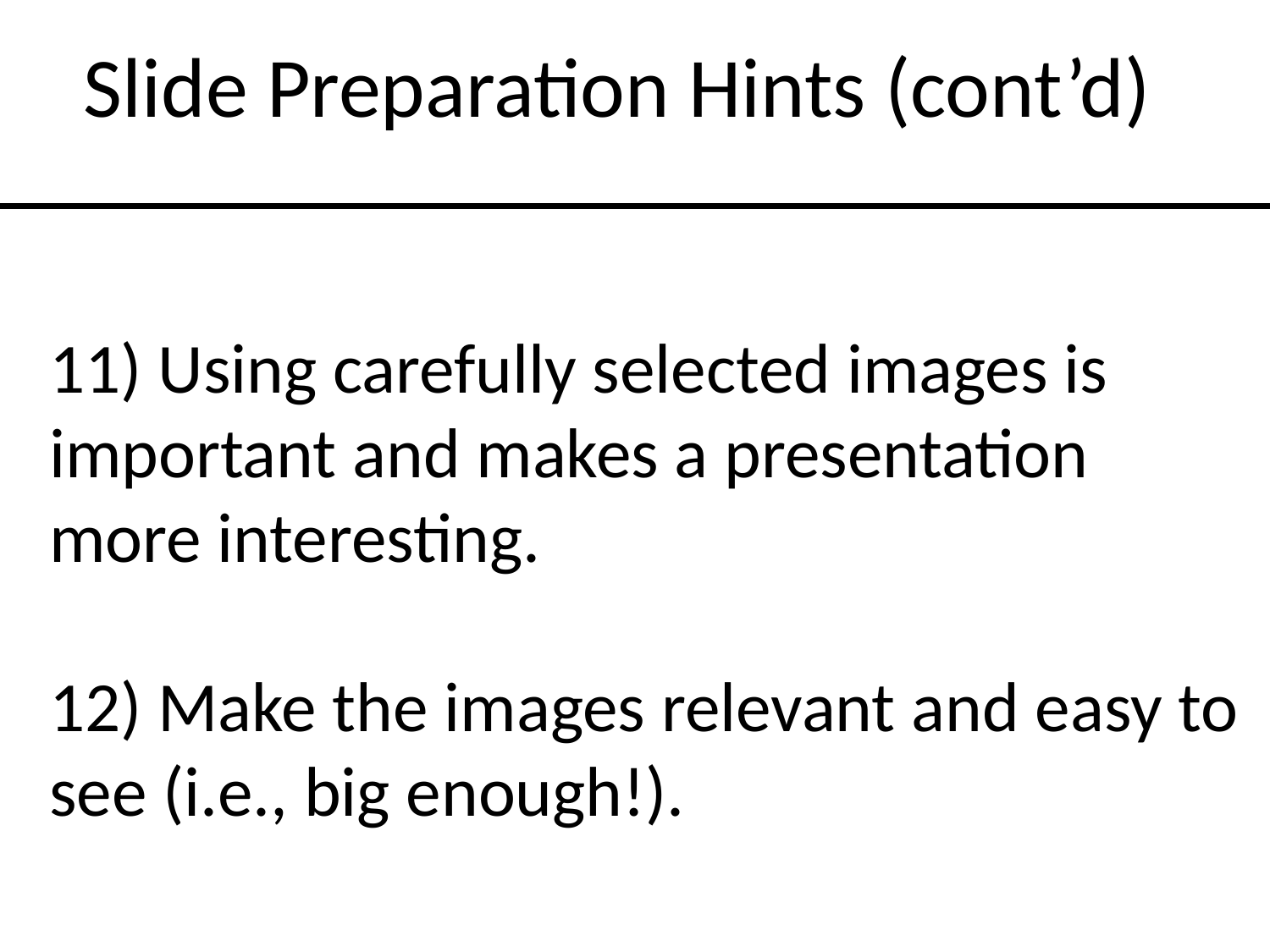

Slide Preparation Hints (cont’d)
11) Using carefully selected images is important and makes a presentation more interesting.

12) Make the images relevant and easy to see (i.e., big enough!).